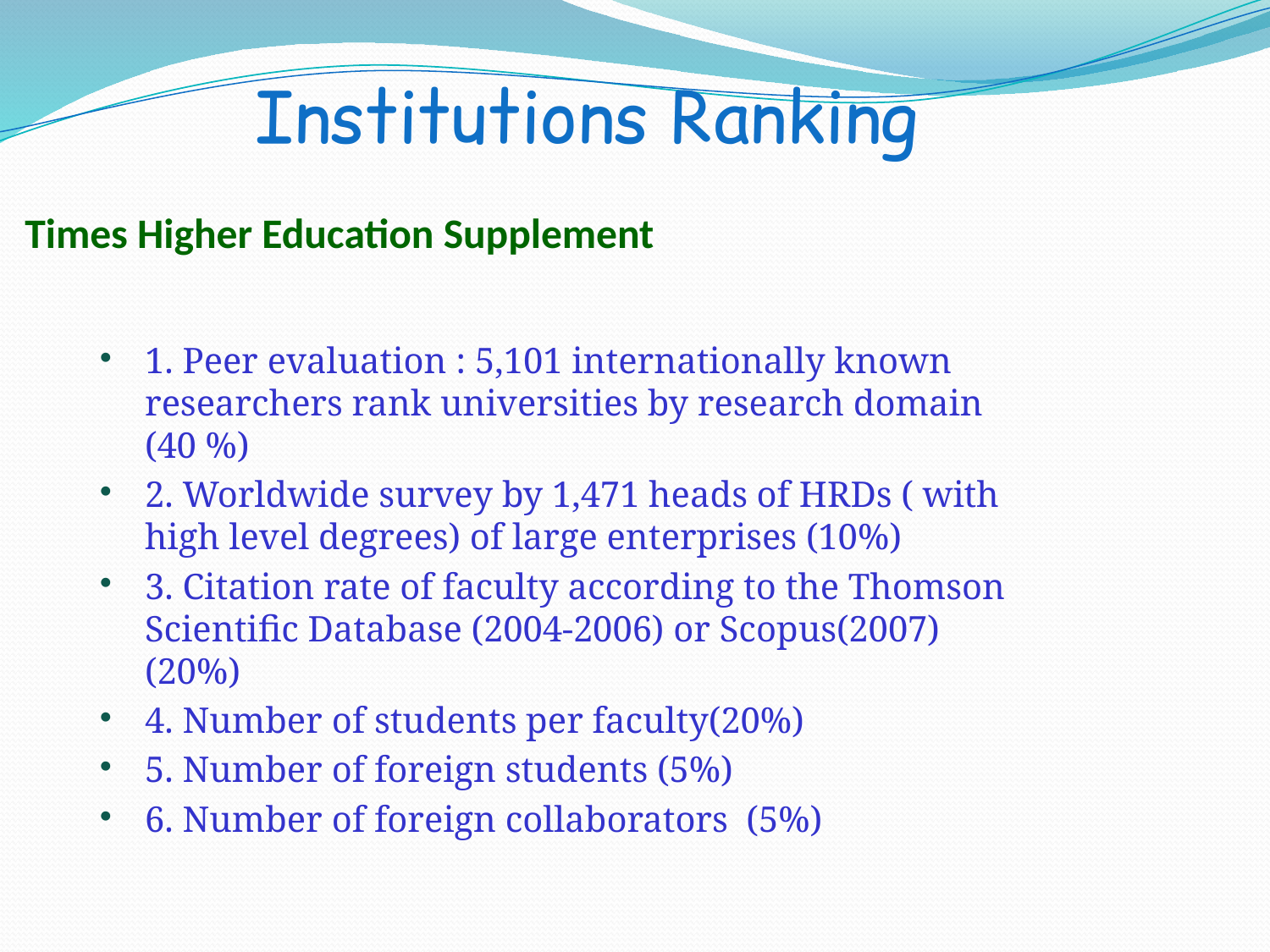

Institutions Ranking
# Times Higher Education Supplement
1. Peer evaluation : 5,101 internationally known  researchers rank universities by research domain (40 %)
2. Worldwide survey by 1,471 heads of HRDs ( with high level degrees) of large enterprises (10%)
3. Citation rate of faculty according to the Thomson Scientific Database (2004-2006) or Scopus(2007) (20%)
4. Number of students per faculty(20%)
5. Number of foreign students (5%)
6. Number of foreign collaborators  (5%)